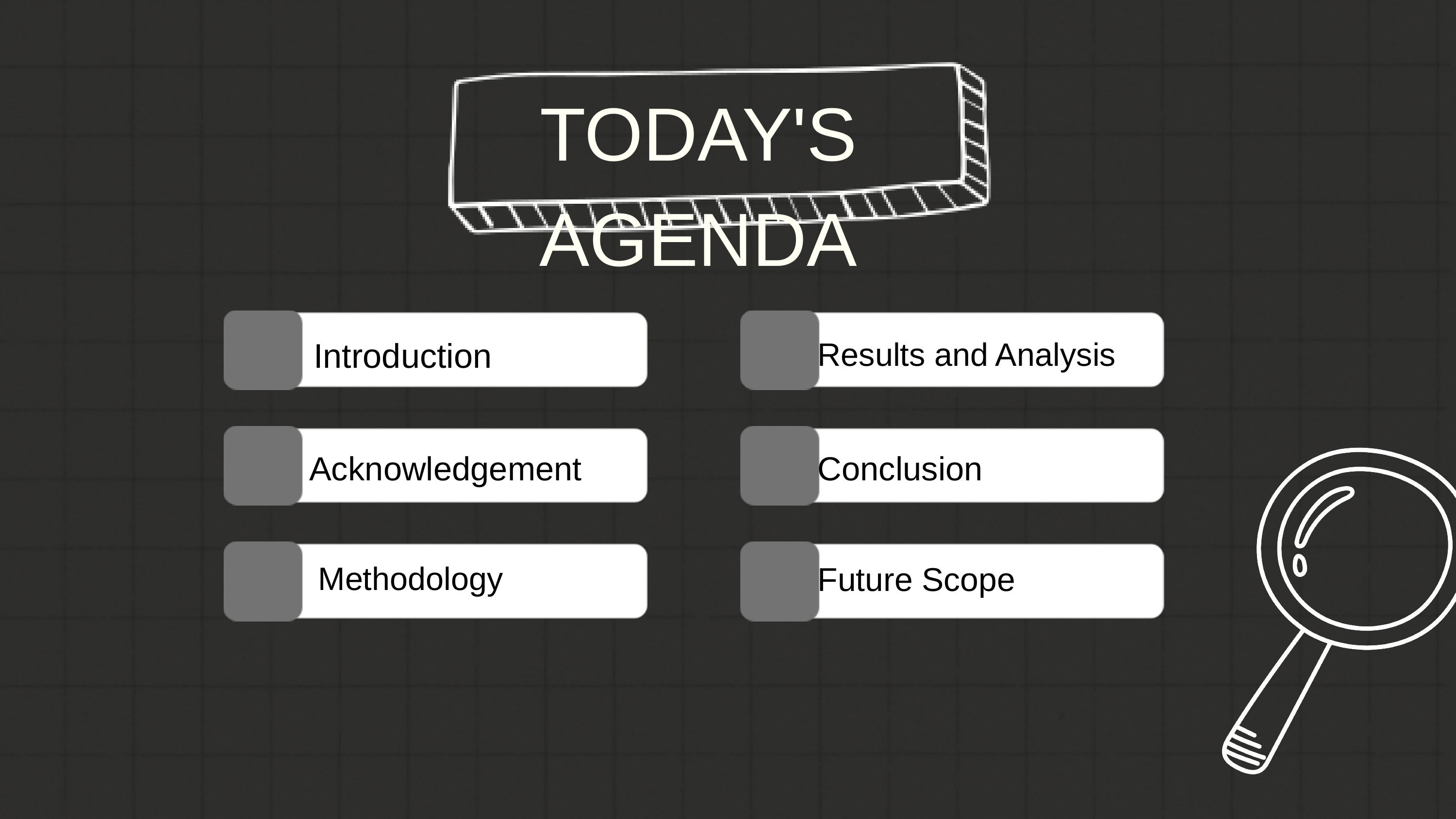

TODAY'S AGENDA

  Introduction
Results and Analysis

Acknowledgement
Conclusion

 Methodology
Future Scope